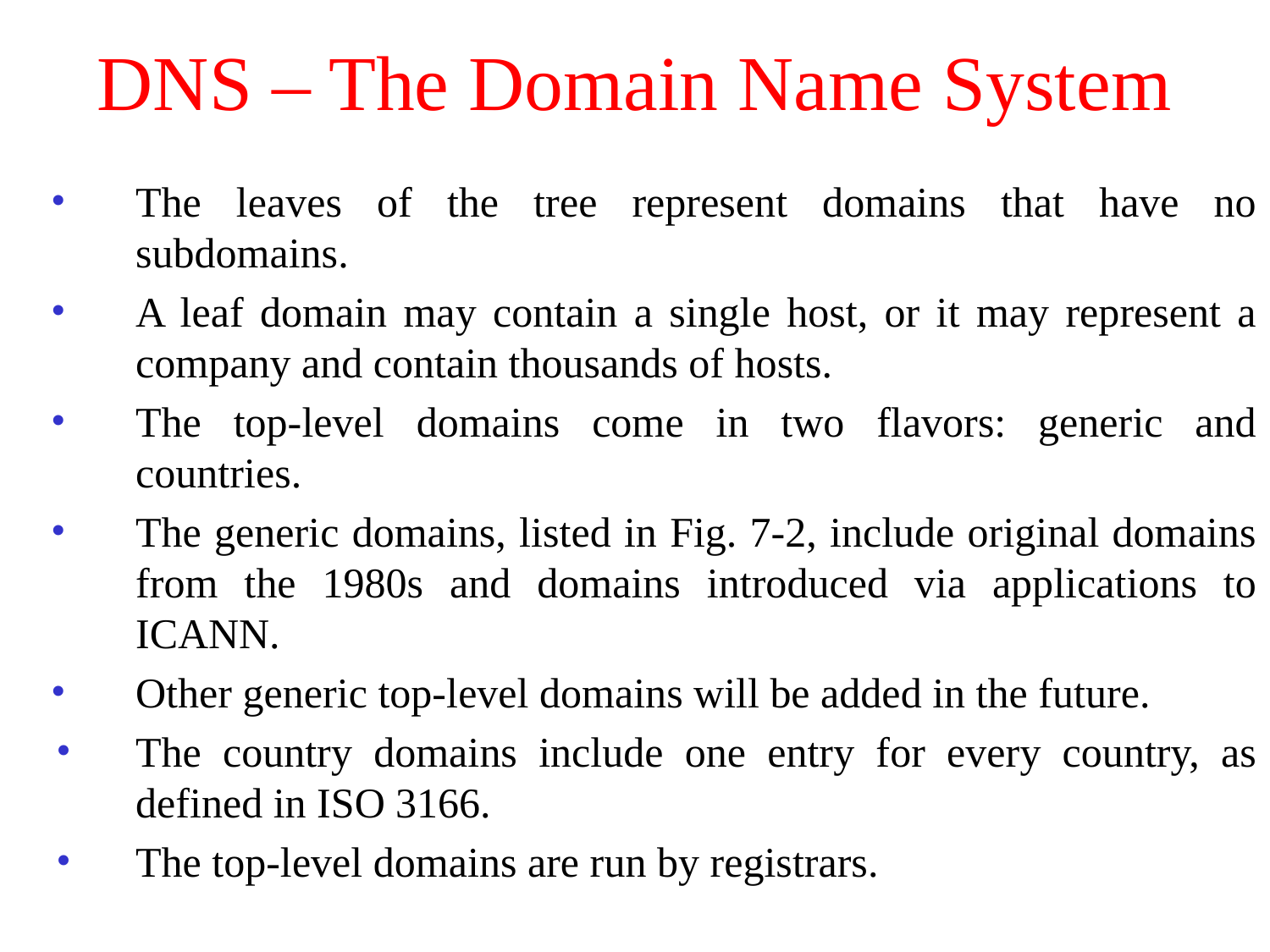

# DNS – The Domain Name System
The leaves of the tree represent domains that have no subdomains.
A leaf domain may contain a single host, or it may represent a company and contain thousands of hosts.
The top-level domains come in two flavors: generic and countries.
The generic domains, listed in Fig. 7-2, include original domains from the 1980s and domains introduced via applications to ICANN.
Other generic top-level domains will be added in the future.
The country domains include one entry for every country, as defined in ISO 3166.
The top-level domains are run by registrars.